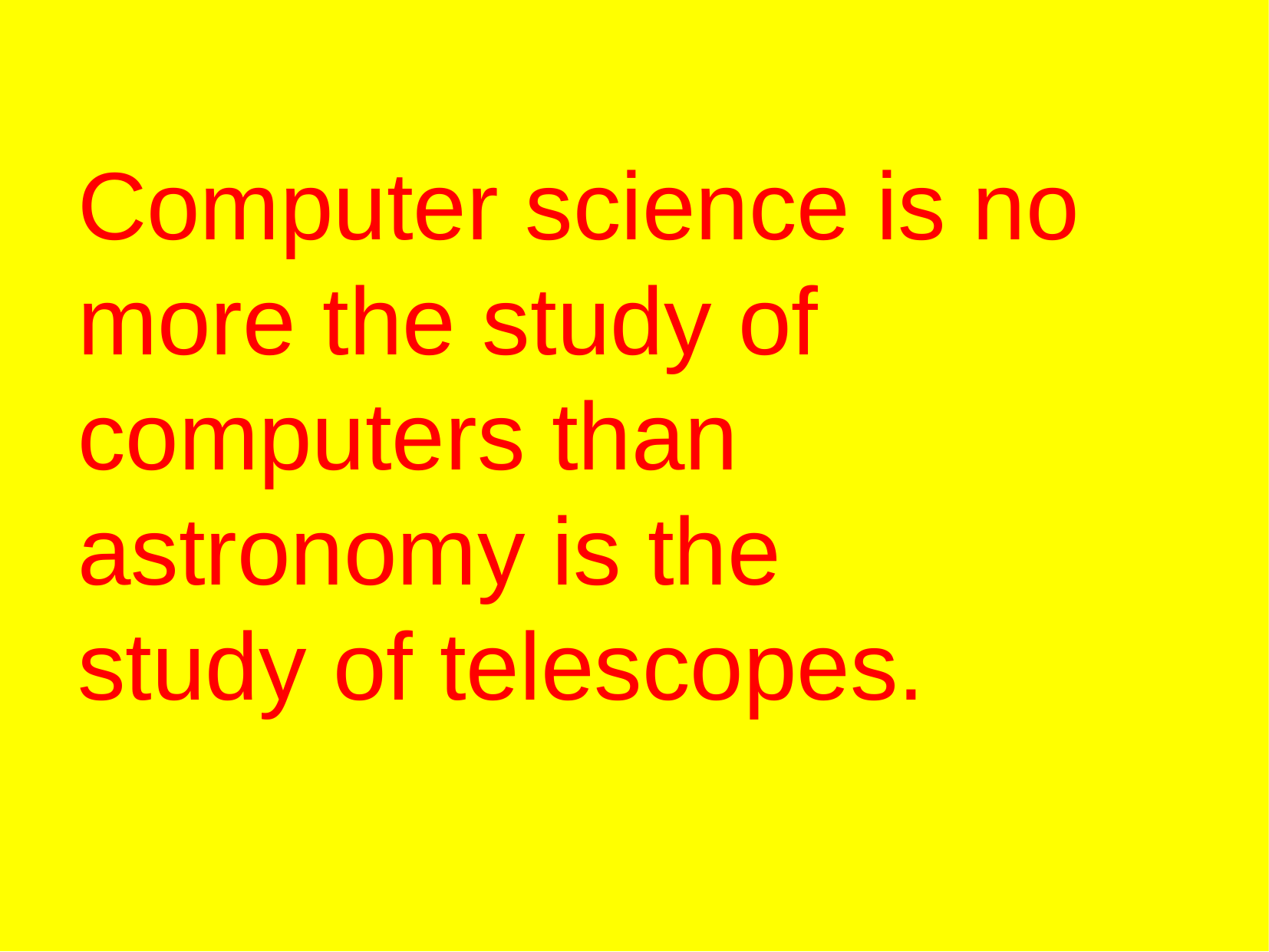

Computer science is no
more the study of
computers than
astronomy is the
study of telescopes.